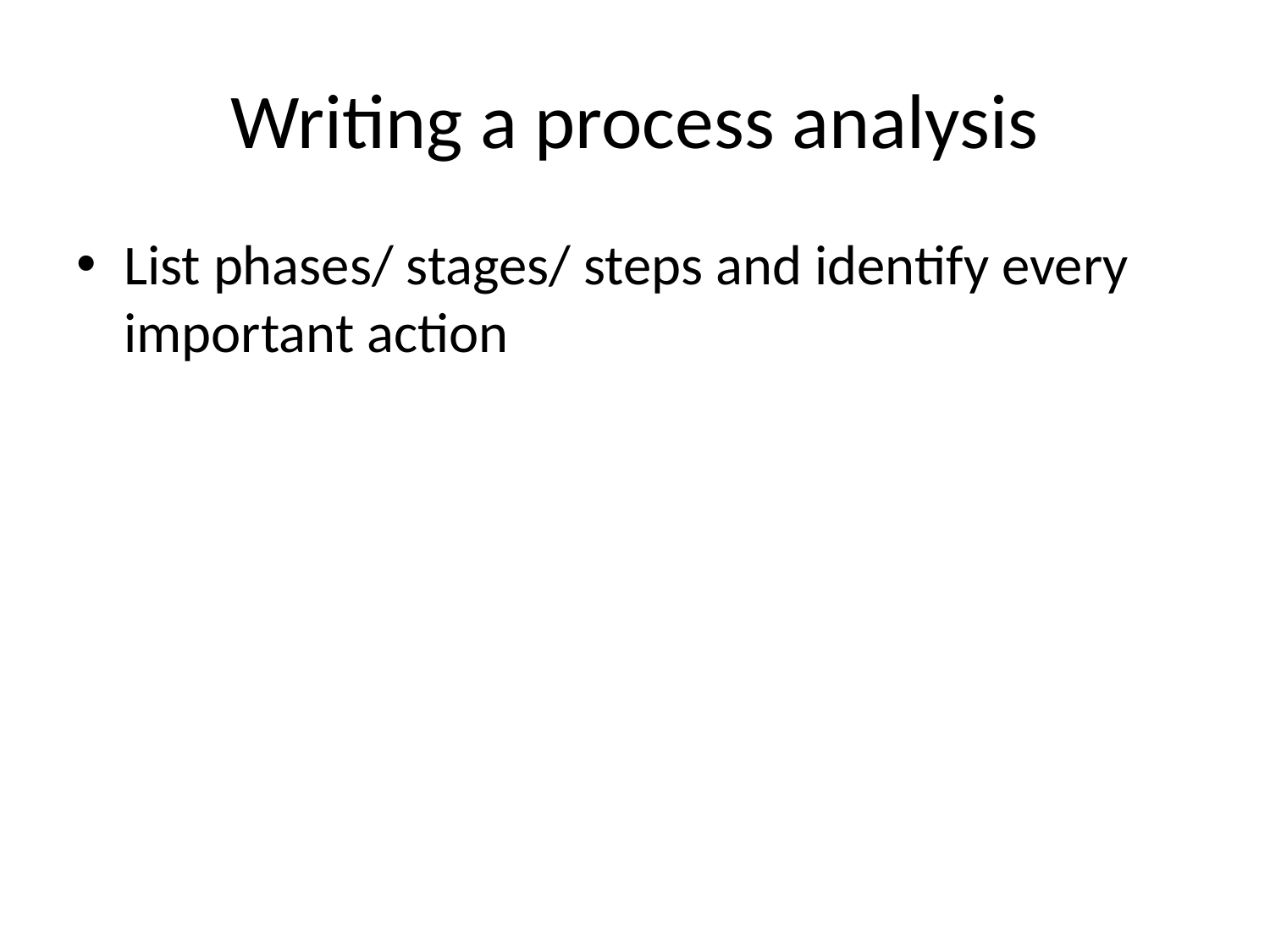

# Writing a process analysis
List phases/ stages/ steps and identify every important action